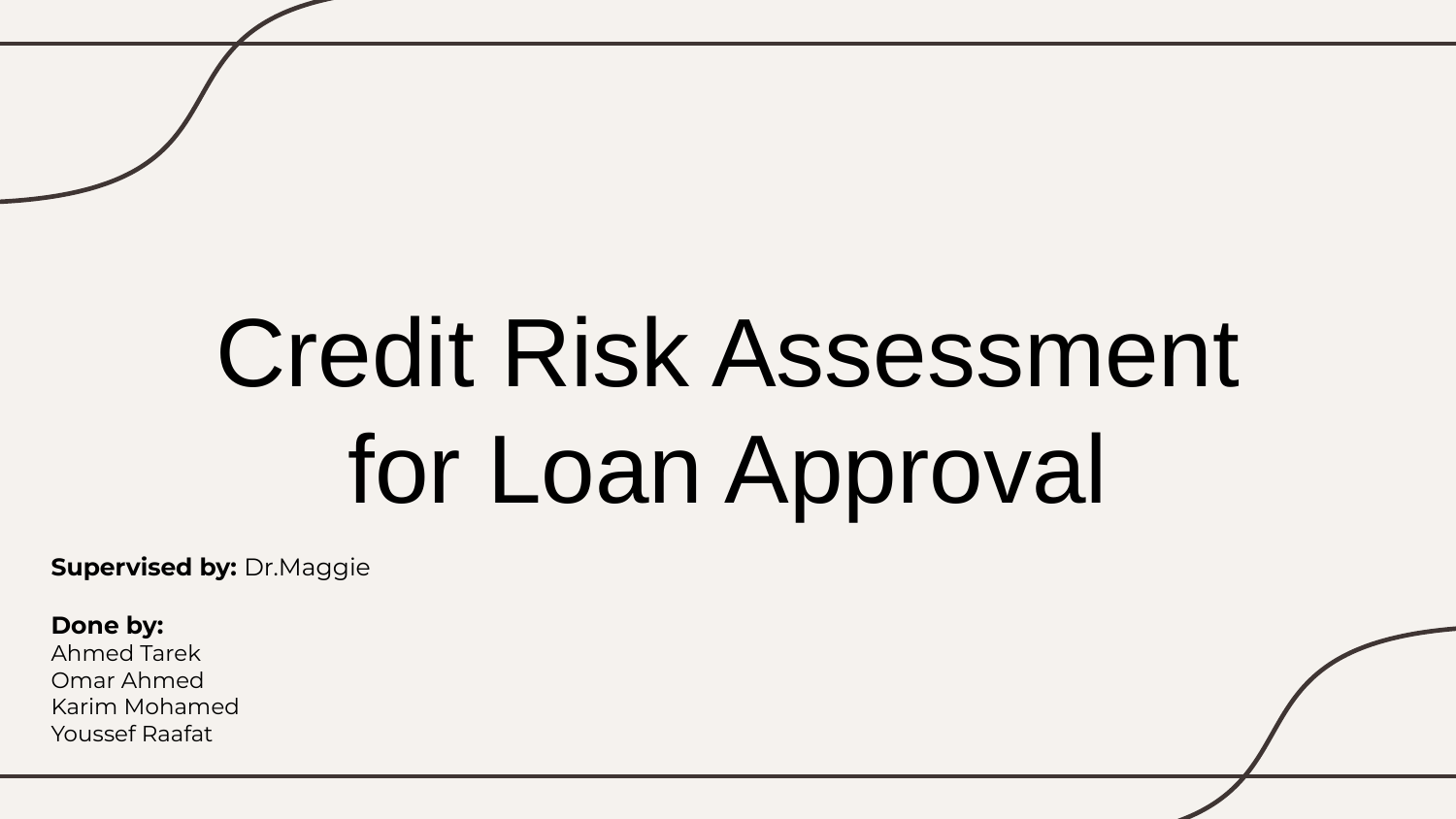

# Credit Risk Assessment for Loan Approval
Supervised by: Dr.Maggie

Done by:
Ahmed Tarek
Omar Ahmed
Karim Mohamed
Youssef Raafat